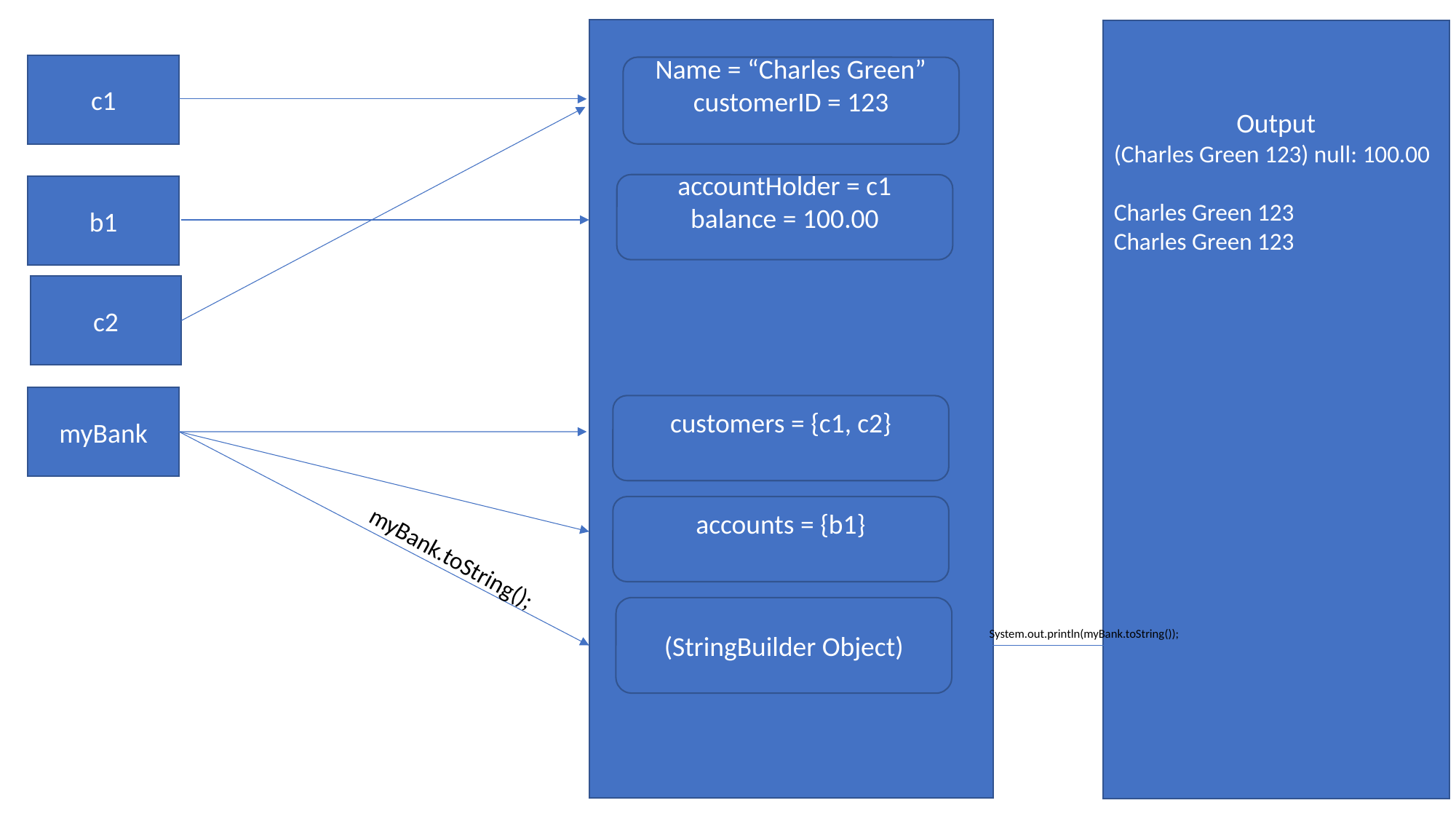

Output
(Charles Green 123) null: 100.00

Charles Green 123
Charles Green 123

c1
Name = “Charles Green”
customerID = 123

accountHolder = c1
balance = 100.00

b1
c2
myBank
customers = {c1, c2}

accounts = {b1}

myBank.toString();
(StringBuilder Object)
System.out.println(myBank.toString());